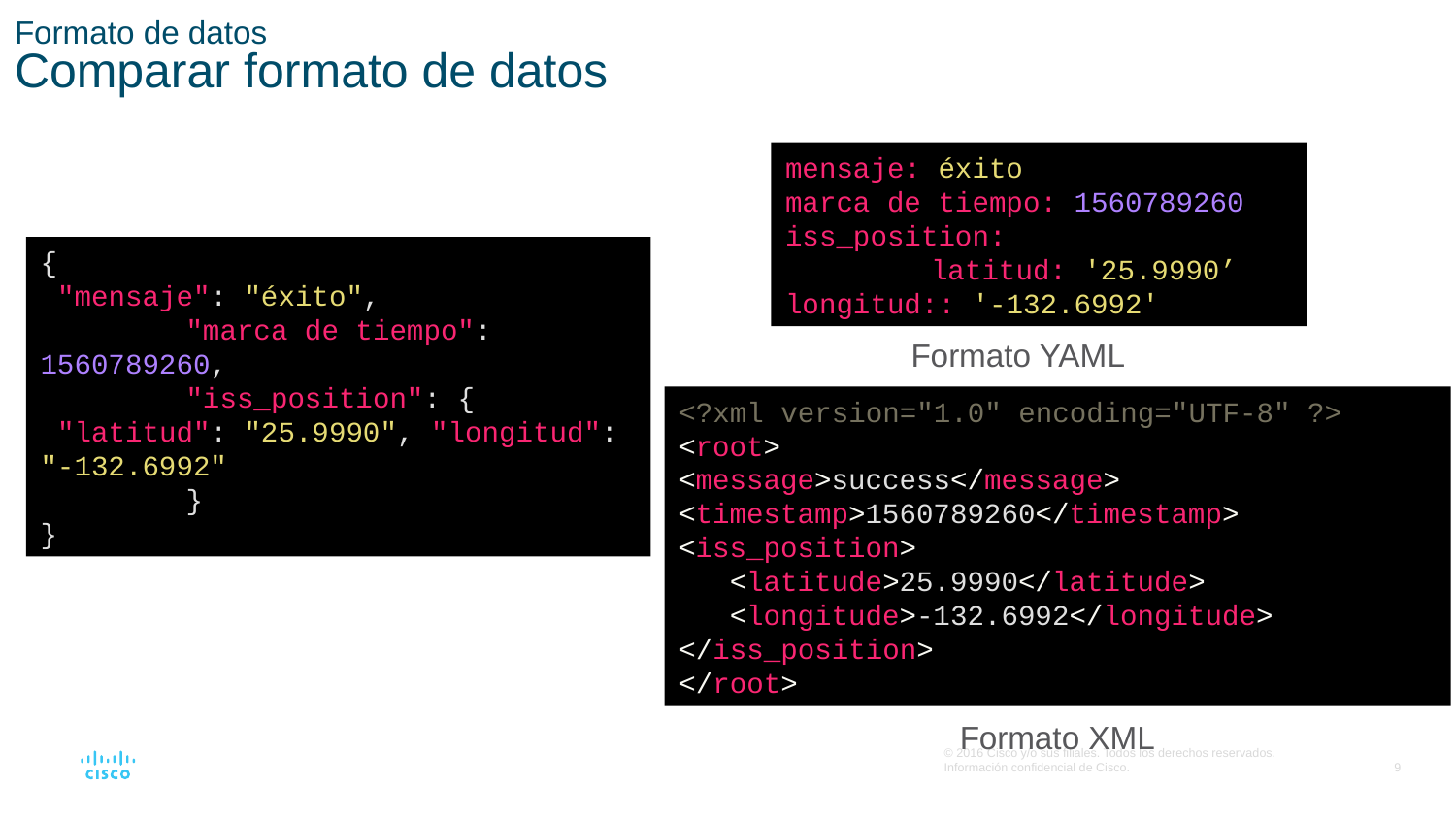

# Formato de datos Comparar formato de datos
mensaje: éxito
marca de tiempo: 1560789260 iss_position:
	latitud: '25.9990’ longitud:: '-132.6992'
{
 "mensaje": "éxito",
	"marca de tiempo": 1560789260,
	"iss_position": {
 "latitud": "25.9990", "longitud": "-132.6992"
	}
}
Formato YAML
<?xml version="1.0" encoding="UTF-8" ?> <root>
<message>success</message> <timestamp>1560789260</timestamp>
<iss_position>
   <latitude>25.9990</latitude>
   <longitude>-132.6992</longitude> </iss_position>
</root>
Formato JSON
Formato XML